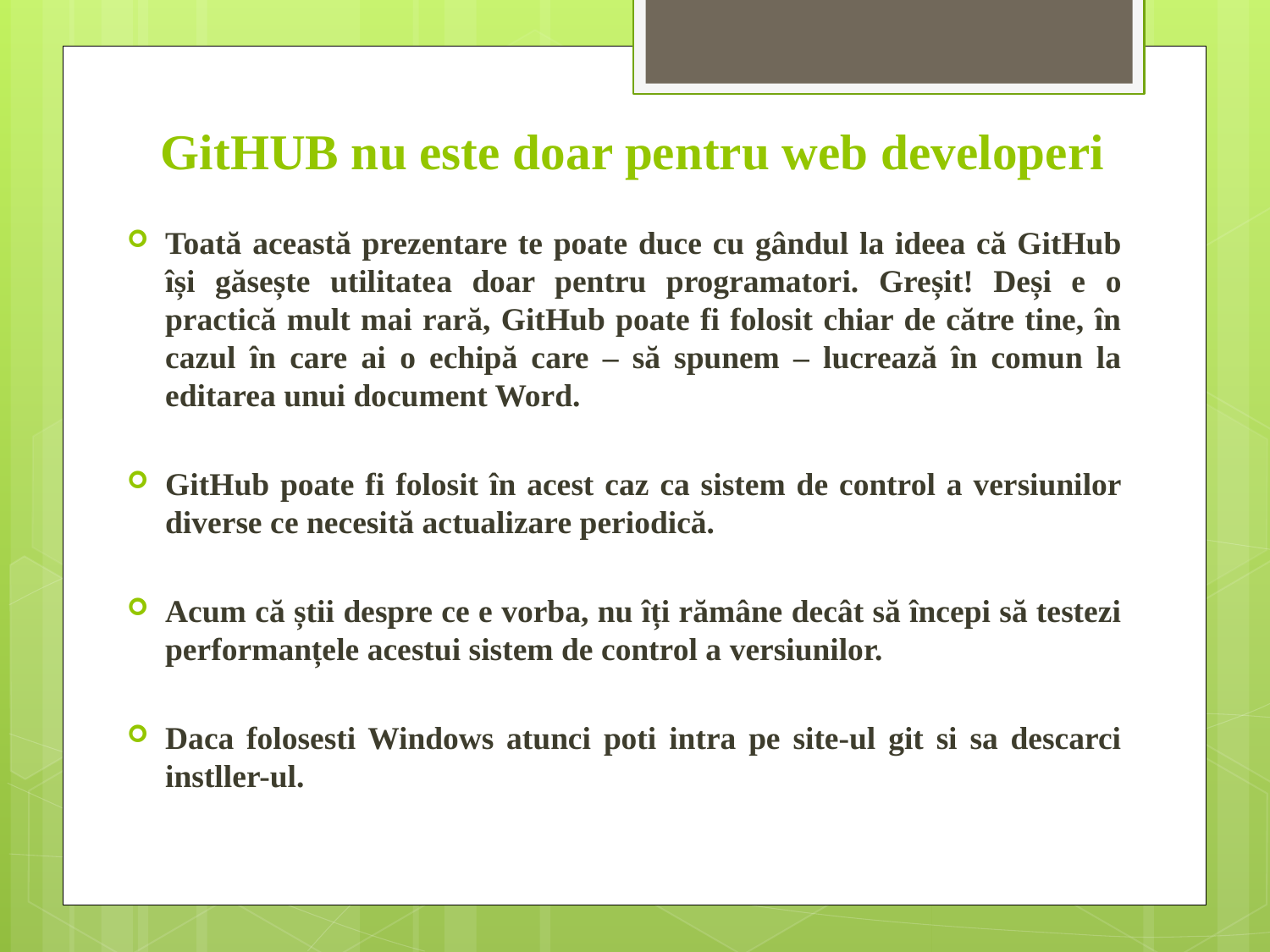

GitHUB nu este doar pentru web developeri
Toată această prezentare te poate duce cu gândul la ideea că GitHub își găsește utilitatea doar pentru programatori. Greșit! Deși e o practică mult mai rară, GitHub poate fi folosit chiar de către tine, în cazul în care ai o echipă care – să spunem – lucrează în comun la editarea unui document Word.

GitHub poate fi folosit în acest caz ca sistem de control a versiunilor diverse ce necesită actualizare periodică.

Acum că știi despre ce e vorba, nu îți rămâne decât să începi să testezi performanțele acestui sistem de control a versiunilor.

Daca folosesti Windows atunci poti intra pe site-ul git si sa descarci instller-ul.